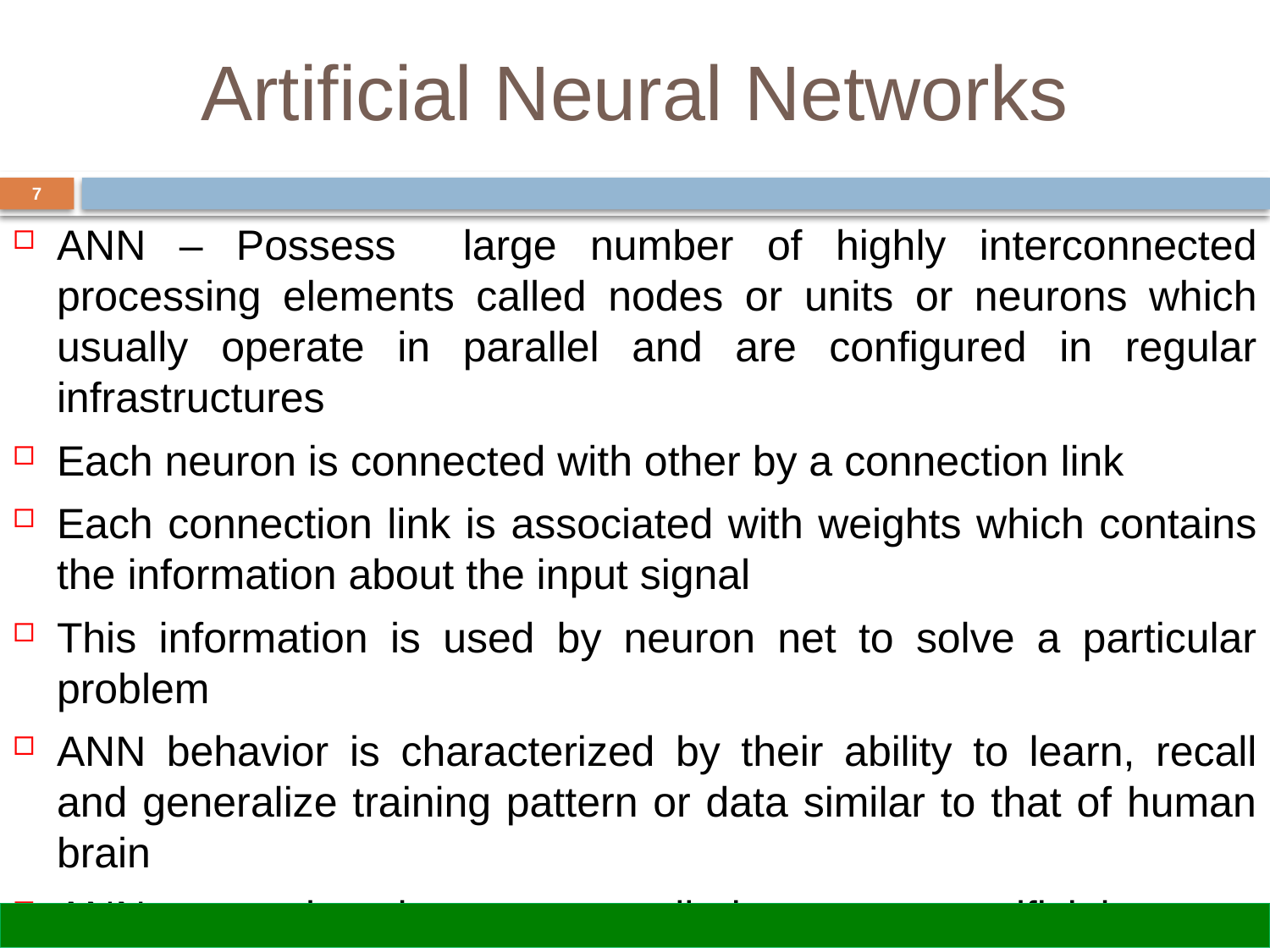

# Artificial Neural Networks
7
ANN – Possess  large number of highly interconnected processing elements called nodes or units or neurons which usually operate in parallel and are configured in regular infrastructures
Each neuron is connected with other by a connection link
Each connection link is associated with weights which contains the information about the input signal
This information is used by neuron net to solve a particular problem
ANN behavior is characterized by their ability to learn, recall and generalize training pattern or data similar to that of human brain
ANN processing elements are called neurons or artificial neuron
Each neuron has an internal state of its own, is called activation or activity level of neuron which is the fn. of the i/p the neuron receives